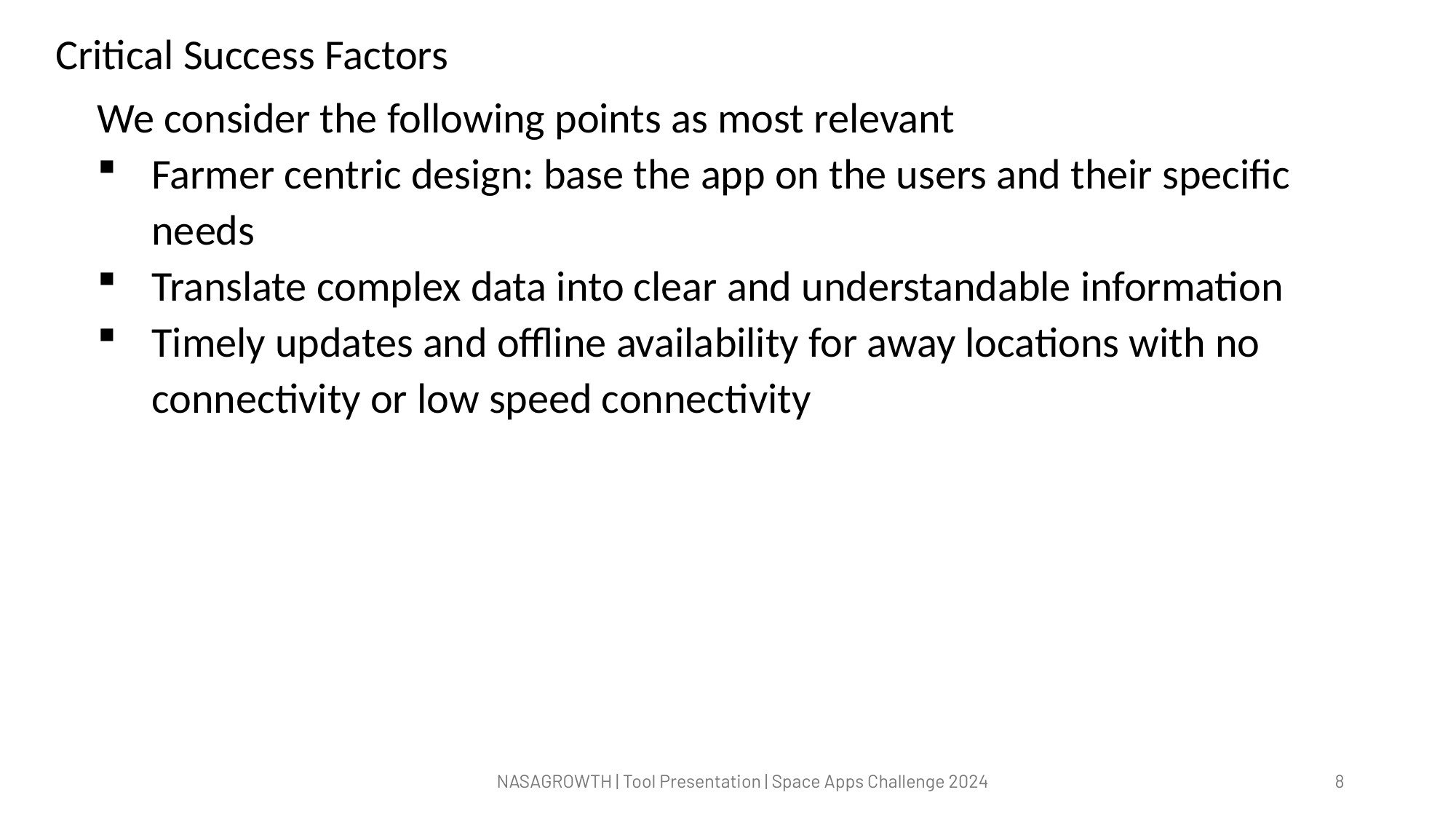

Critical Success Factors
We consider the following points as most relevant
Farmer centric design: base the app on the users and their specific needs
Translate complex data into clear and understandable information
Timely updates and offline availability for away locations with no connectivity or low speed connectivity
NASAGROWTH | Tool Presentation | Space Apps Challenge 2024
8